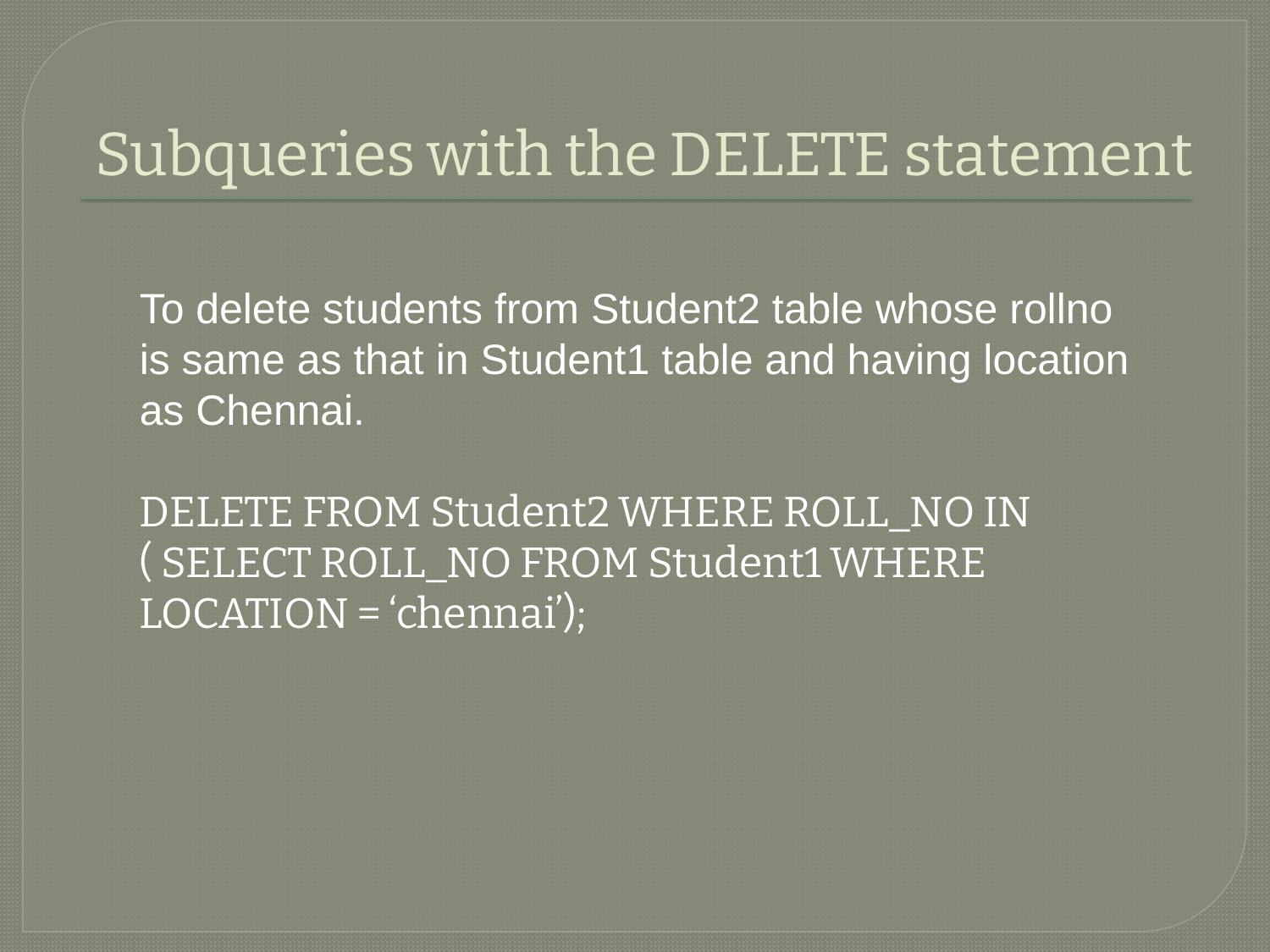

# Subqueries with the DELETE statement
To delete students from Student2 table whose rollno is same as that in Student1 table and having location as Chennai.

DELETE FROM Student2 WHERE ROLL_NO IN ( SELECT ROLL_NO FROM Student1 WHERE LOCATION = ‘chennai’);